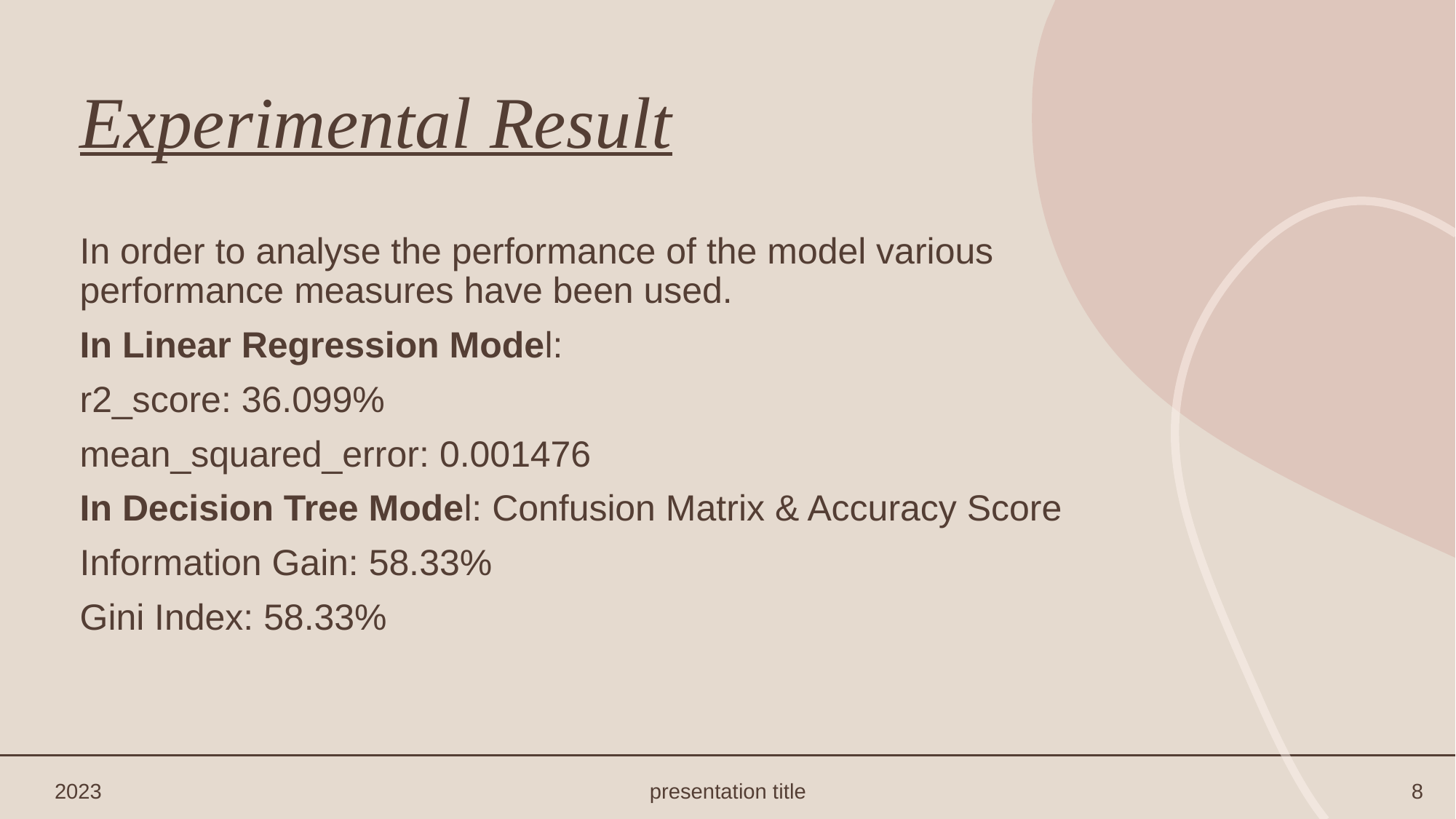

# Experimental Result
In order to analyse the performance of the model various performance measures have been used.
In Linear Regression Model:
r2_score: 36.099%
mean_squared_error: 0.001476
In Decision Tree Model: Confusion Matrix & Accuracy Score
Information Gain: 58.33%
Gini Index: 58.33%

2023
presentation title
8